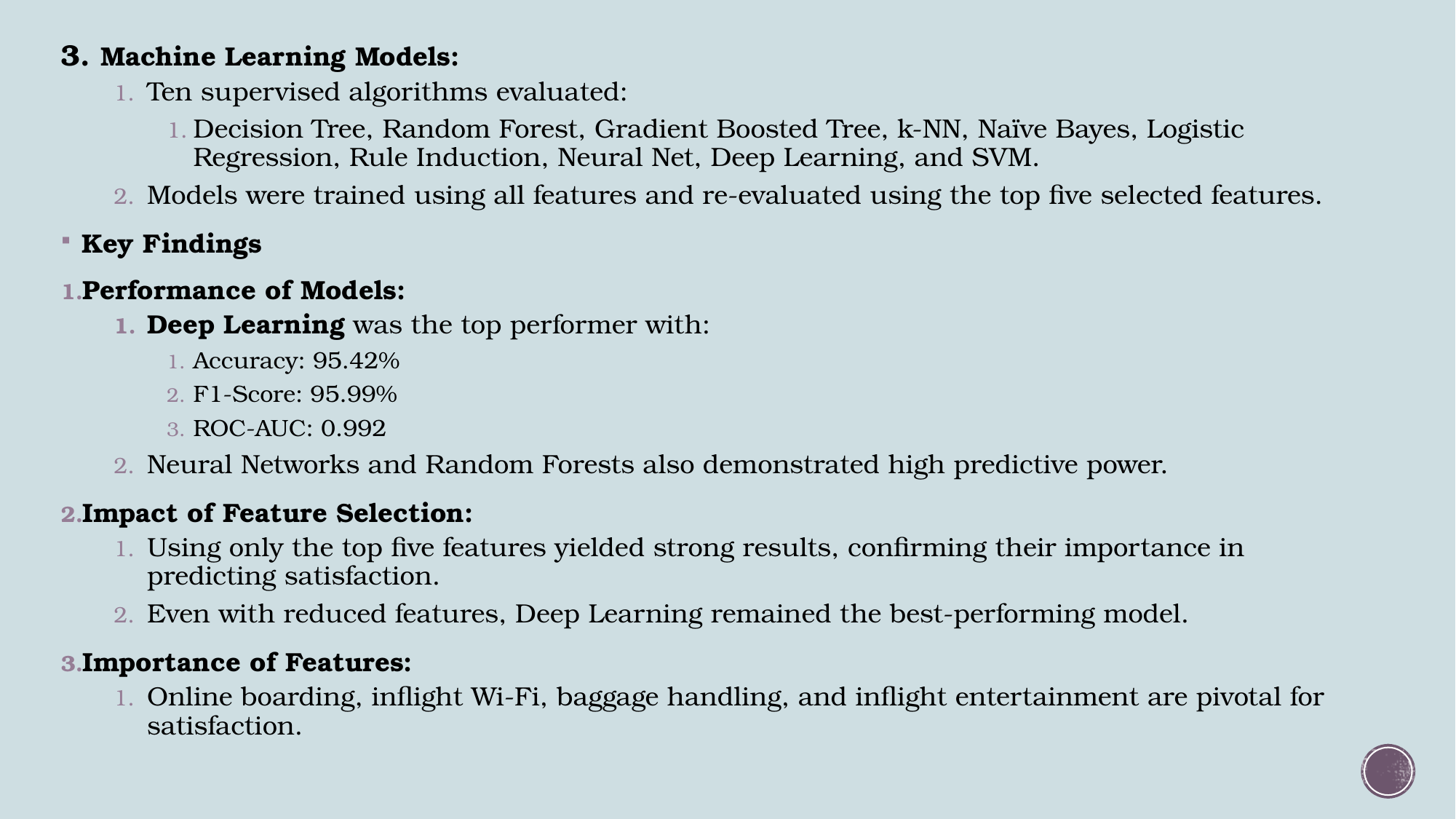

3. Machine Learning Models:
Ten supervised algorithms evaluated:
Decision Tree, Random Forest, Gradient Boosted Tree, k-NN, Naïve Bayes, Logistic Regression, Rule Induction, Neural Net, Deep Learning, and SVM.
Models were trained using all features and re-evaluated using the top five selected features.
Key Findings
Performance of Models:
Deep Learning was the top performer with:
Accuracy: 95.42%
F1-Score: 95.99%
ROC-AUC: 0.992
Neural Networks and Random Forests also demonstrated high predictive power.
Impact of Feature Selection:
Using only the top five features yielded strong results, confirming their importance in predicting satisfaction.
Even with reduced features, Deep Learning remained the best-performing model.
Importance of Features:
Online boarding, inflight Wi-Fi, baggage handling, and inflight entertainment are pivotal for satisfaction.